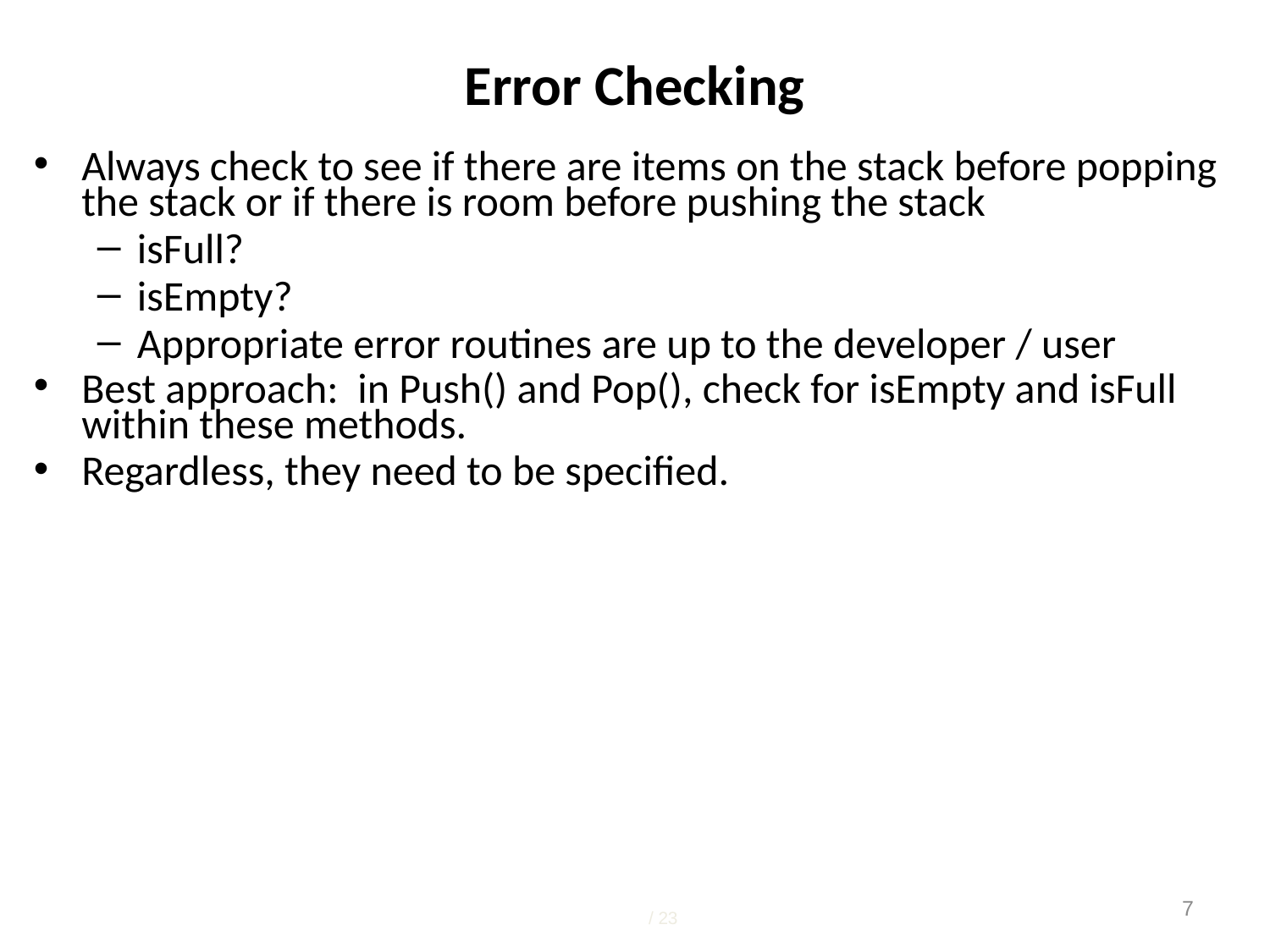

# Error Checking
Always check to see if there are items on the stack before popping the stack or if there is room before pushing the stack
isFull?
isEmpty?
Appropriate error routines are up to the developer / user
Best approach:  in Push() and Pop(), check for isEmpty and isFull within these methods.
Regardless, they need to be specified.

7